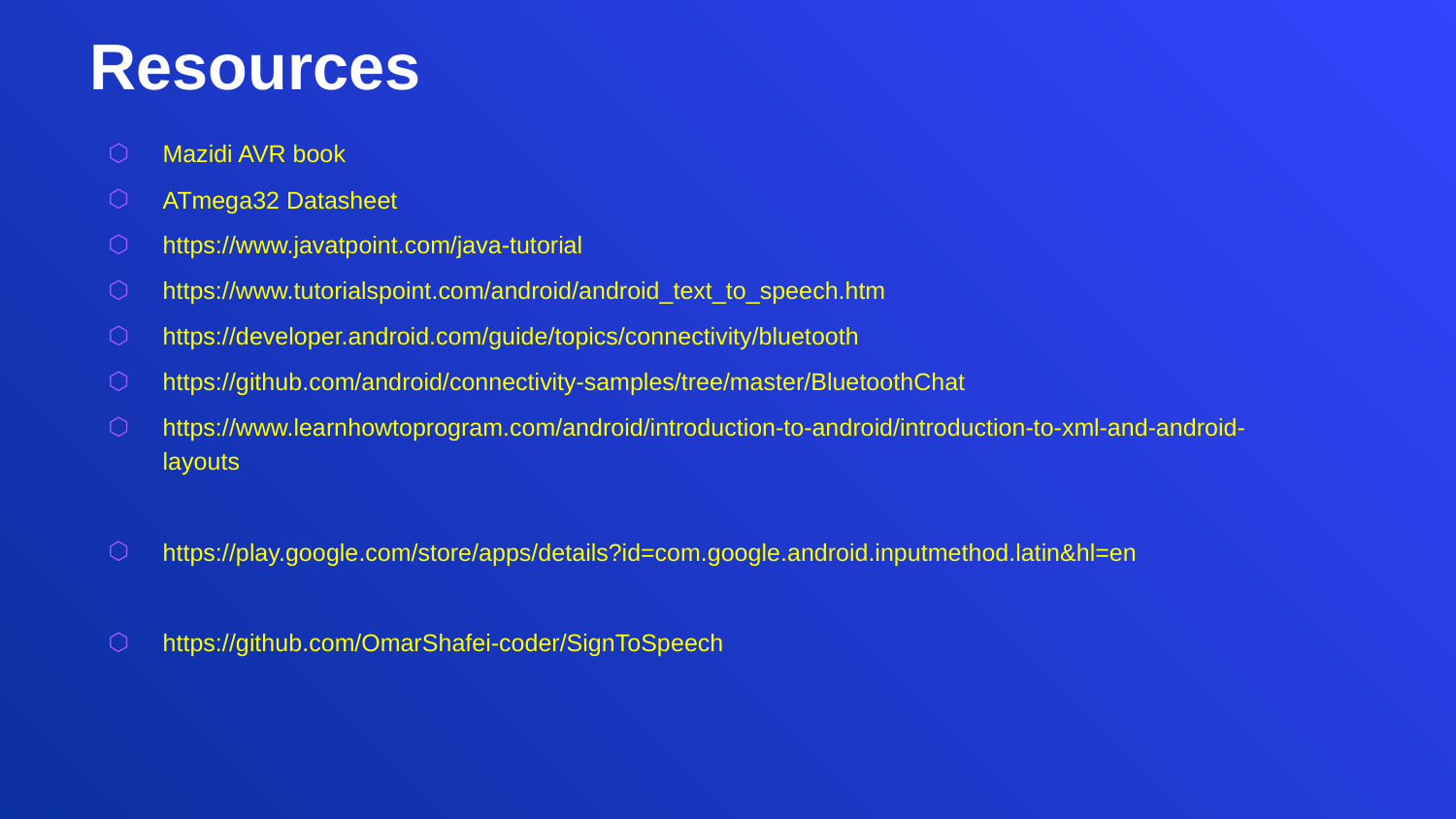

# Resources
Mazidi AVR book
ATmega32 Datasheet
https://www.javatpoint.com/java-tutorial
https://www.tutorialspoint.com/android/android_text_to_speech.htm
https://developer.android.com/guide/topics/connectivity/bluetooth
https://github.com/android/connectivity-samples/tree/master/BluetoothChat
https://www.learnhowtoprogram.com/android/introduction-to-android/introduction-to-xml-and-android-layouts

https://play.google.com/store/apps/details?id=com.google.android.inputmethod.latin&hl=en

https://github.com/OmarShafei-coder/SignToSpeech